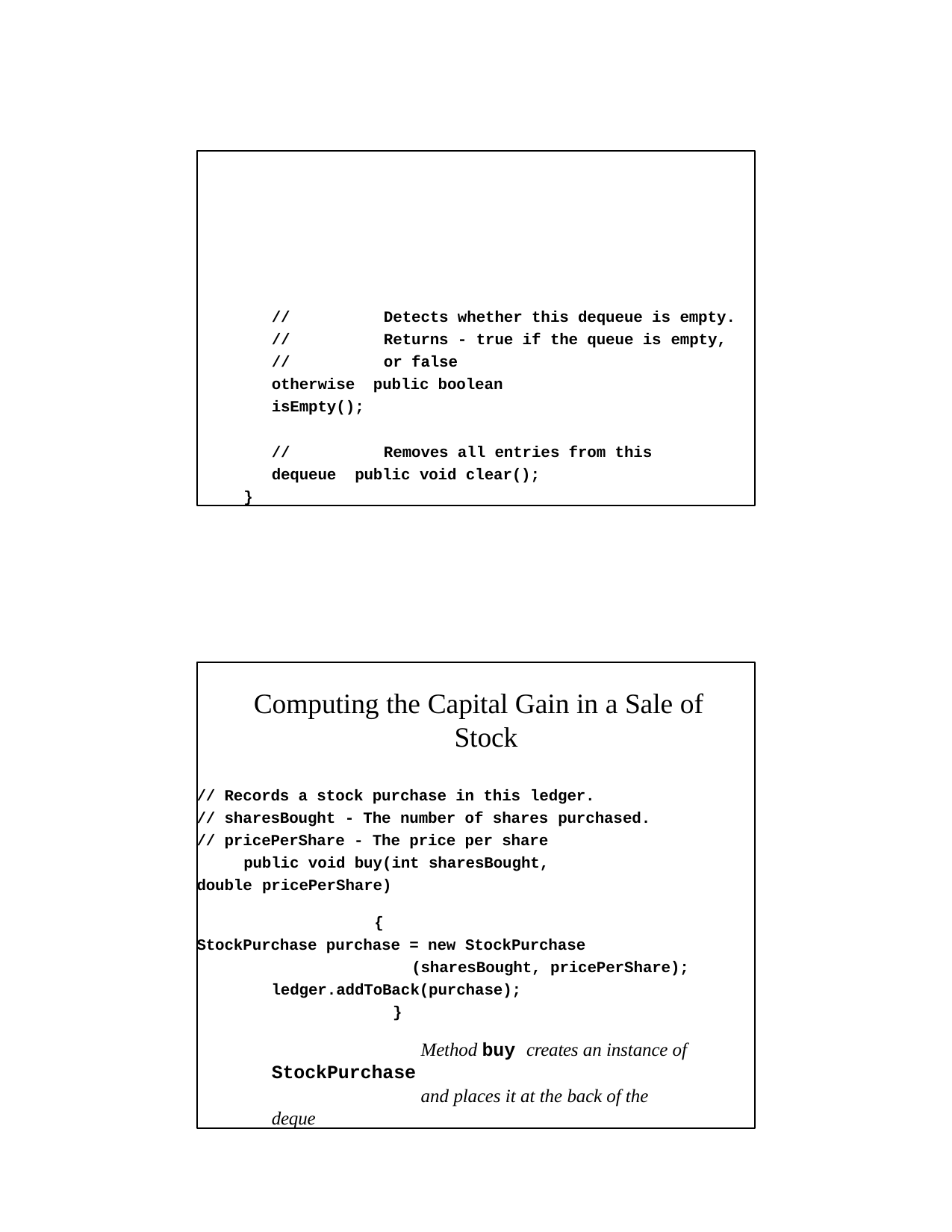

//	Detects whether this dequeue is empty.
//	Returns - true if the queue is empty,
//	or false otherwise  public boolean isEmpty();

//	Removes all entries from this dequeue  public void clear();
}
Computing the Capital Gain in a Sale of  Stock

// Records a stock purchase in this ledger.
// sharesBought - The number of shares purchased.
// pricePerShare - The price per share  public void buy(int sharesBought,
double pricePerShare)	{
StockPurchase purchase = new StockPurchase
(sharesBought, pricePerShare);  ledger.addToBack(purchase);
}

Method buy creates an instance of StockPurchase
and places it at the back of the deque